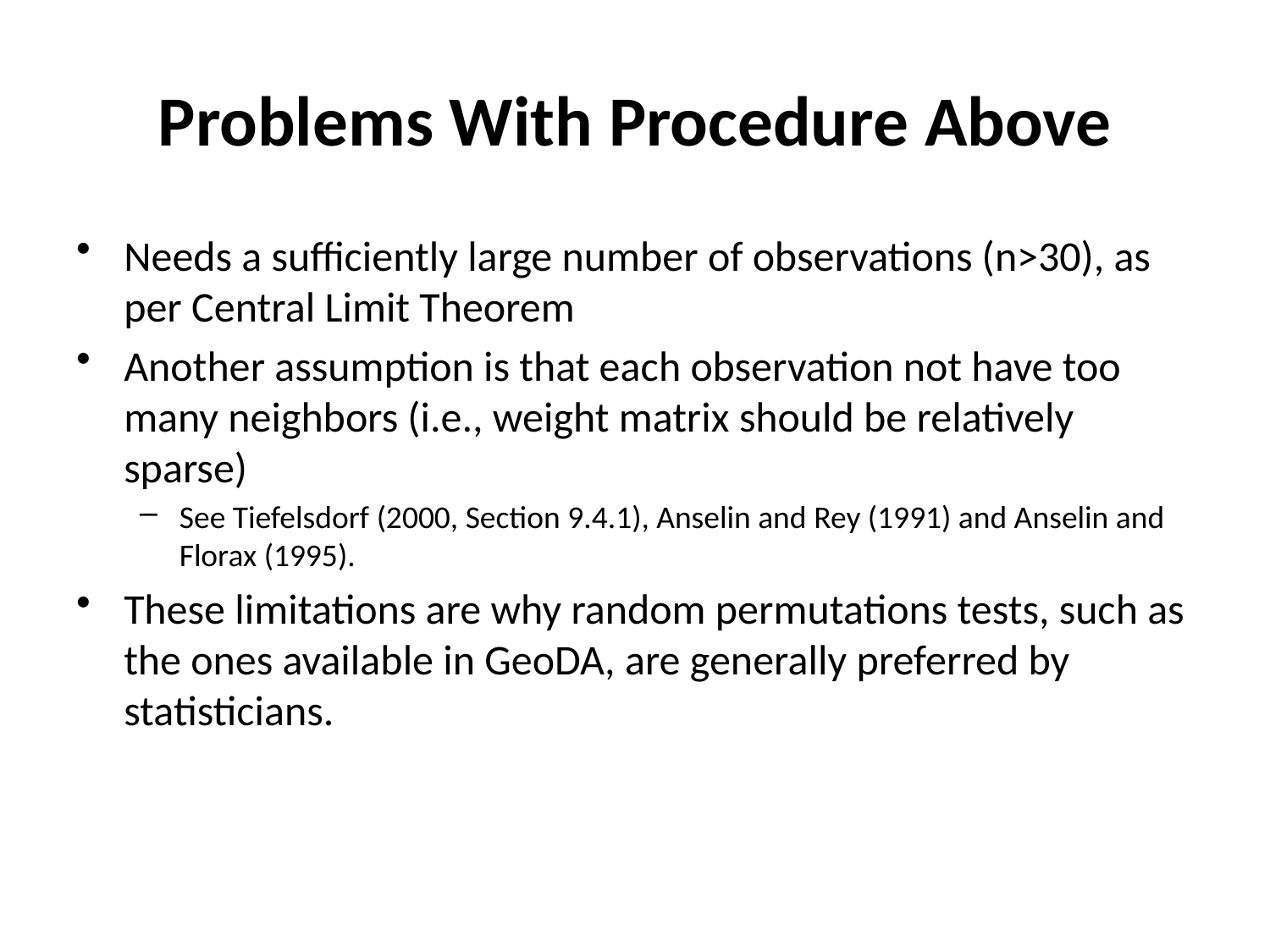

# Problems With Procedure Above
Needs a sufficiently large number of observations (n>30), as per Central Limit Theorem
Another assumption is that each observation not have too many neighbors (i.e., weight matrix should be relatively sparse)
See Tiefelsdorf (2000, Section 9.4.1), Anselin and Rey (1991) and Anselin and Florax (1995).
These limitations are why random permutations tests, such as the ones available in GeoDA, are generally preferred by statisticians.